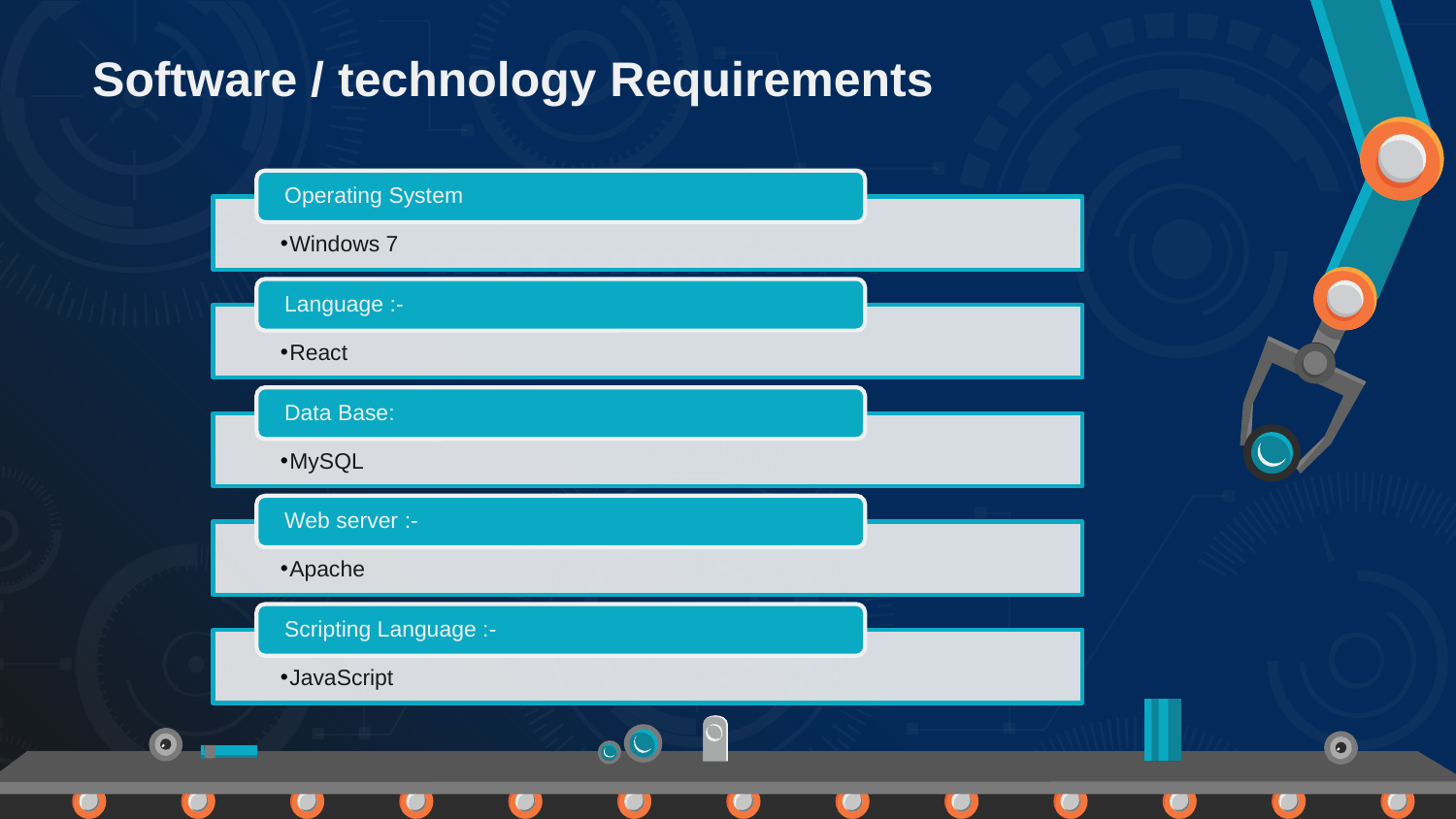

# Software / technology Requirements
Windows 7
Operating System
React
Language :-
MySQL
Data Base:
Apache
Web server :-
JavaScript
Scripting Language :-